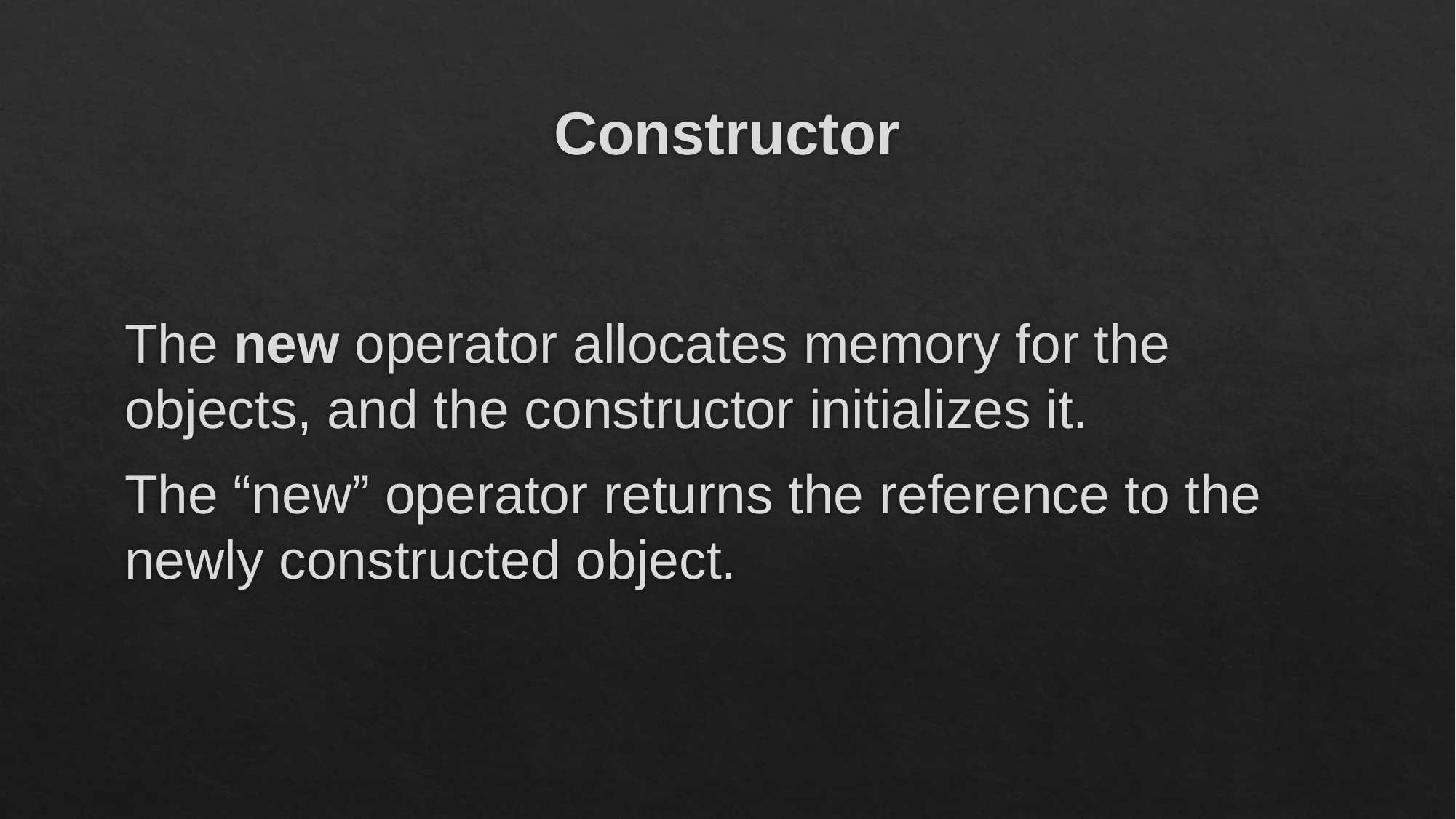

# Constructor
The new operator allocates memory for the objects, and the constructor initializes it.
The “new” operator returns the reference to the newly constructed object.